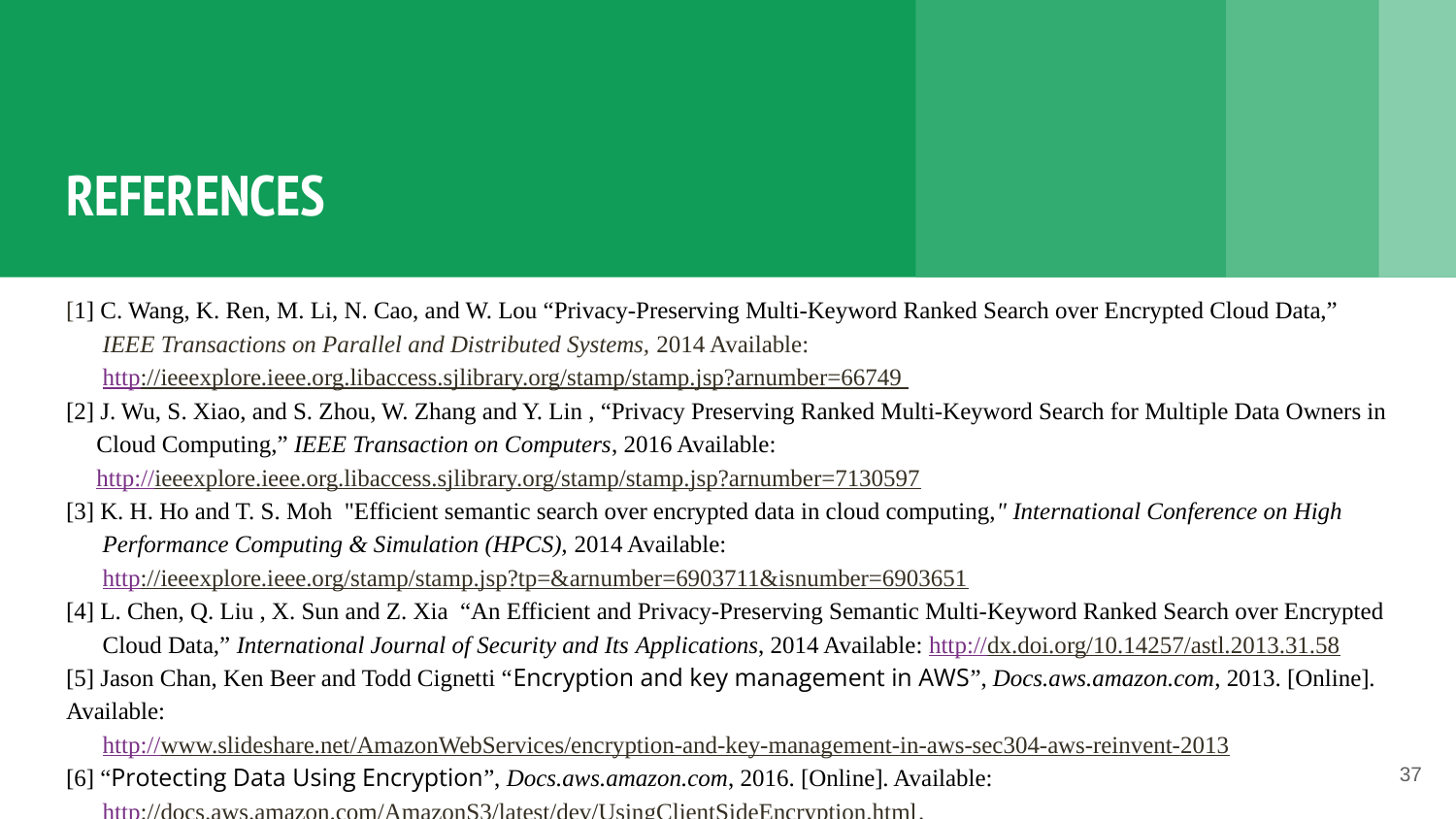

# REFERENCES
[1] C. Wang, K. Ren, M. Li, N. Cao, and W. Lou “Privacy-Preserving Multi-Keyword Ranked Search over Encrypted Cloud Data,”
      IEEE Transactions on Parallel and Distributed Systems, 2014 Available:
      http://ieeexplore.ieee.org.libaccess.sjlibrary.org/stamp/stamp.jsp?arnumber=66749
[2] J. Wu, S. Xiao, and S. Zhou, W. Zhang and Y. Lin , “Privacy Preserving Ranked Multi-Keyword Search for Multiple Data Owners in
     Cloud Computing,” IEEE Transaction on Computers, 2016 Available:
     http://ieeexplore.ieee.org.libaccess.sjlibrary.org/stamp/stamp.jsp?arnumber=7130597
[3] K. H. Ho and T. S. Moh  "Efficient semantic search over encrypted data in cloud computing," International Conference on High
      Performance Computing & Simulation (HPCS), 2014 Available:
      http://ieeexplore.ieee.org/stamp/stamp.jsp?tp=&arnumber=6903711&isnumber=6903651
[4] L. Chen, Q. Liu , X. Sun and Z. Xia  “An Efficient and Privacy-Preserving Semantic Multi-Keyword Ranked Search over Encrypted
      Cloud Data,” International Journal of Security and Its Applications, 2014 Available: http://dx.doi.org/10.14257/astl.2013.31.58
[5] Jason Chan, Ken Beer and Todd Cignetti “Encryption and key management in AWS”, Docs.aws.amazon.com, 2013. [Online]. Available:
      http://www.slideshare.net/AmazonWebServices/encryption-and-key-management-in-aws-sec304-aws-reinvent-2013
[6] “Protecting Data Using Encryption”, Docs.aws.amazon.com, 2016. [Online]. Available:
      http://docs.aws.amazon.com/AmazonS3/latest/dev/UsingClientSideEncryption.html.

37